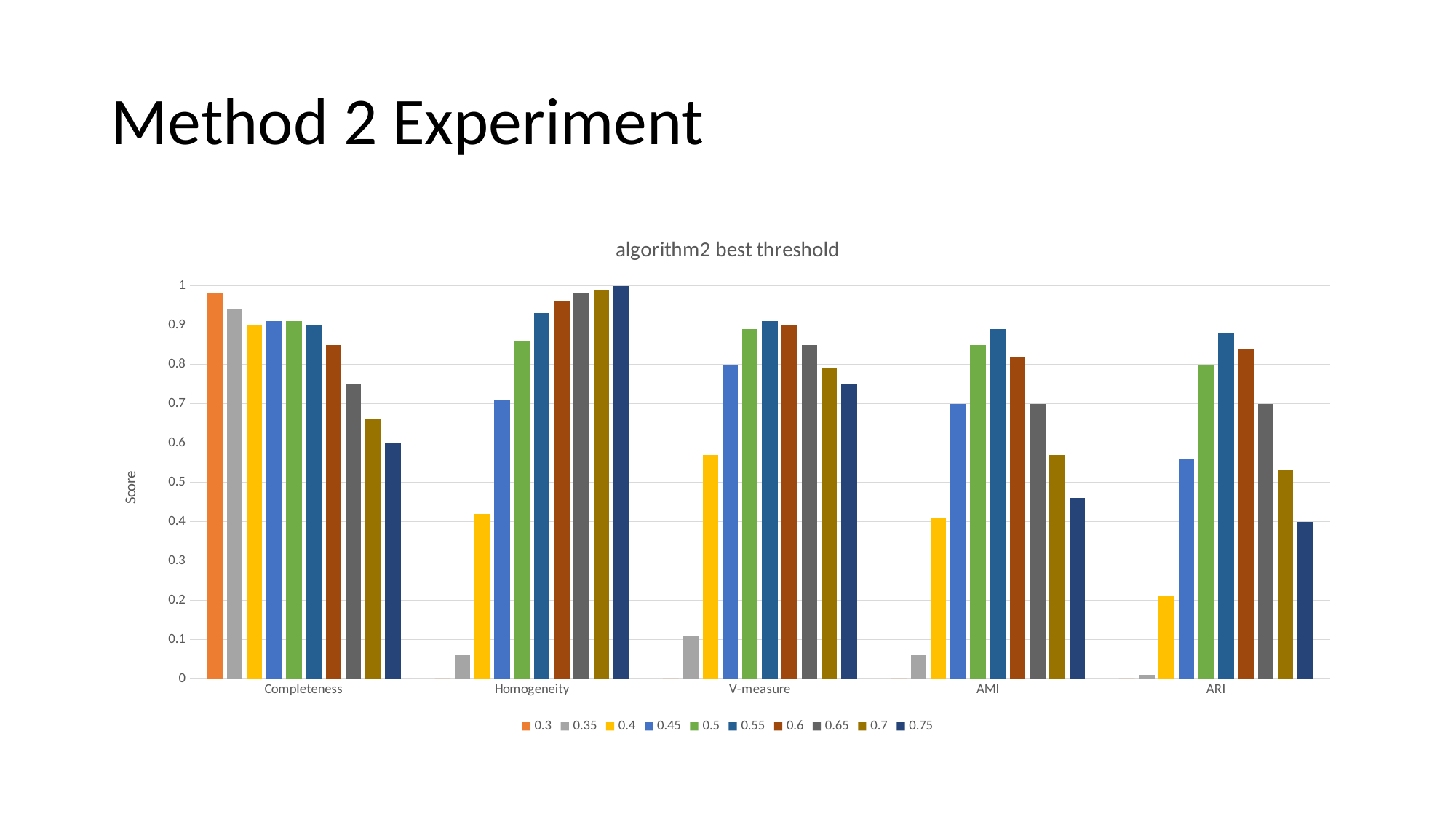

# Method 2 Experiment

### Chart: algorithm2 best threshold

| Category | 0.3 | 0.35 | 0.4 | 0.45 | 0.5 | 0.55 | 0.6 | 0.65 | 0.7 | 0.75 |
|---|---|---|---|---|---|---|---|---|---|---|
| Completeness | 0.98 | 0.94 | 0.9 | 0.91 | 0.91 | 0.9 | 0.85 | 0.75 | 0.66 | 0.6 |
| Homogeneity | 0.0 | 0.06 | 0.42 | 0.71 | 0.86 | 0.93 | 0.96 | 0.98 | 0.99 | 1.0 |
| V-measure | 0.0 | 0.11 | 0.57 | 0.8 | 0.89 | 0.91 | 0.9 | 0.85 | 0.79 | 0.75 |
| AMI | 0.0 | 0.06 | 0.41 | 0.7 | 0.85 | 0.89 | 0.82 | 0.7 | 0.57 | 0.46 |
| ARI | 0.0 | 0.01 | 0.21 | 0.56 | 0.8 | 0.88 | 0.84 | 0.7 | 0.53 | 0.4 |